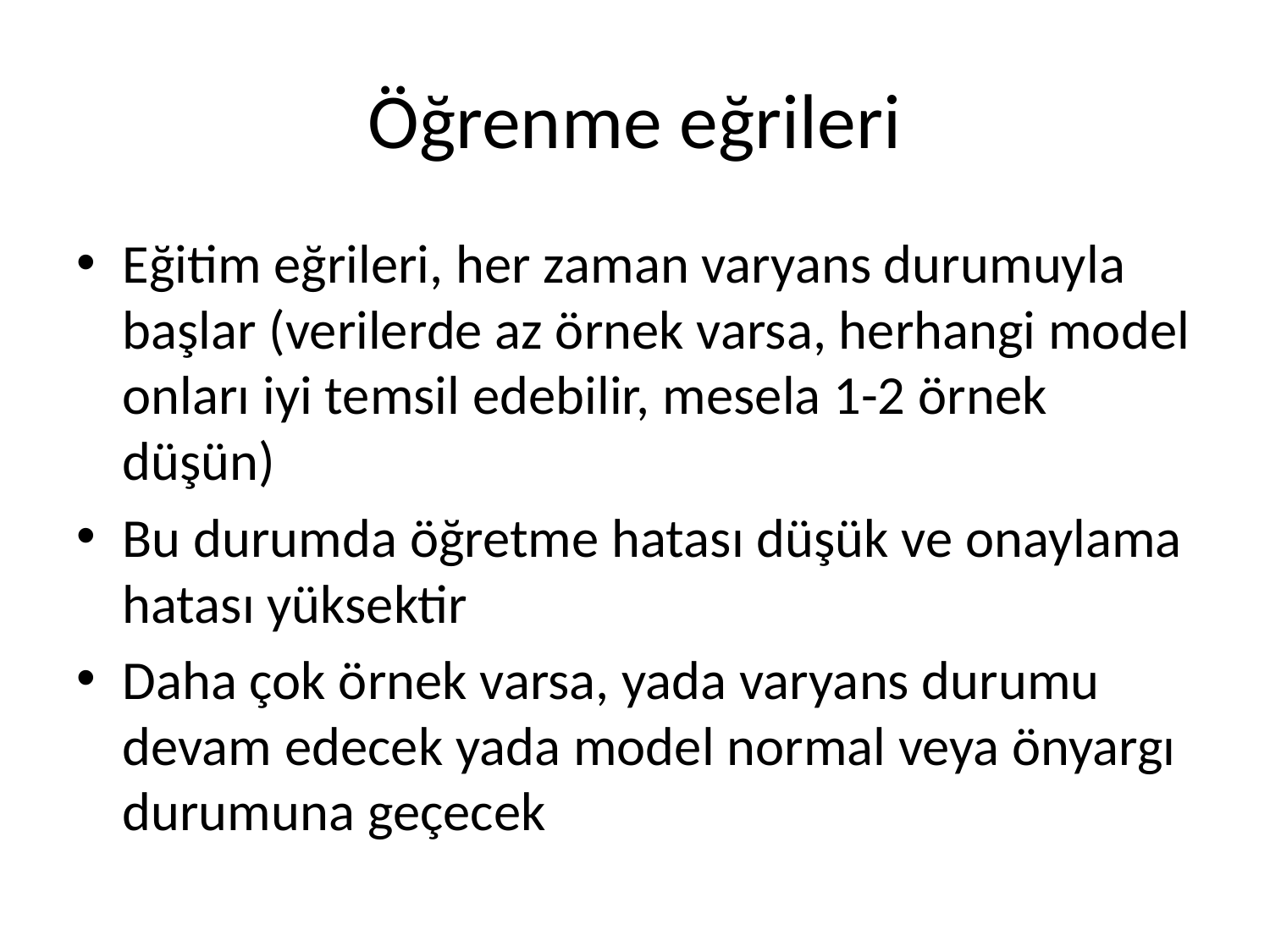

# Öğrenme eğrileri
Eğitim eğrileri, her zaman varyans durumuyla başlar (verilerde az örnek varsa, herhangi model onları iyi temsil edebilir, mesela 1-2 örnek düşün)
Bu durumda öğretme hatası düşük ve onaylama hatası yüksektir
Daha çok örnek varsa, yada varyans durumu devam edecek yada model normal veya önyargı durumuna geçecek